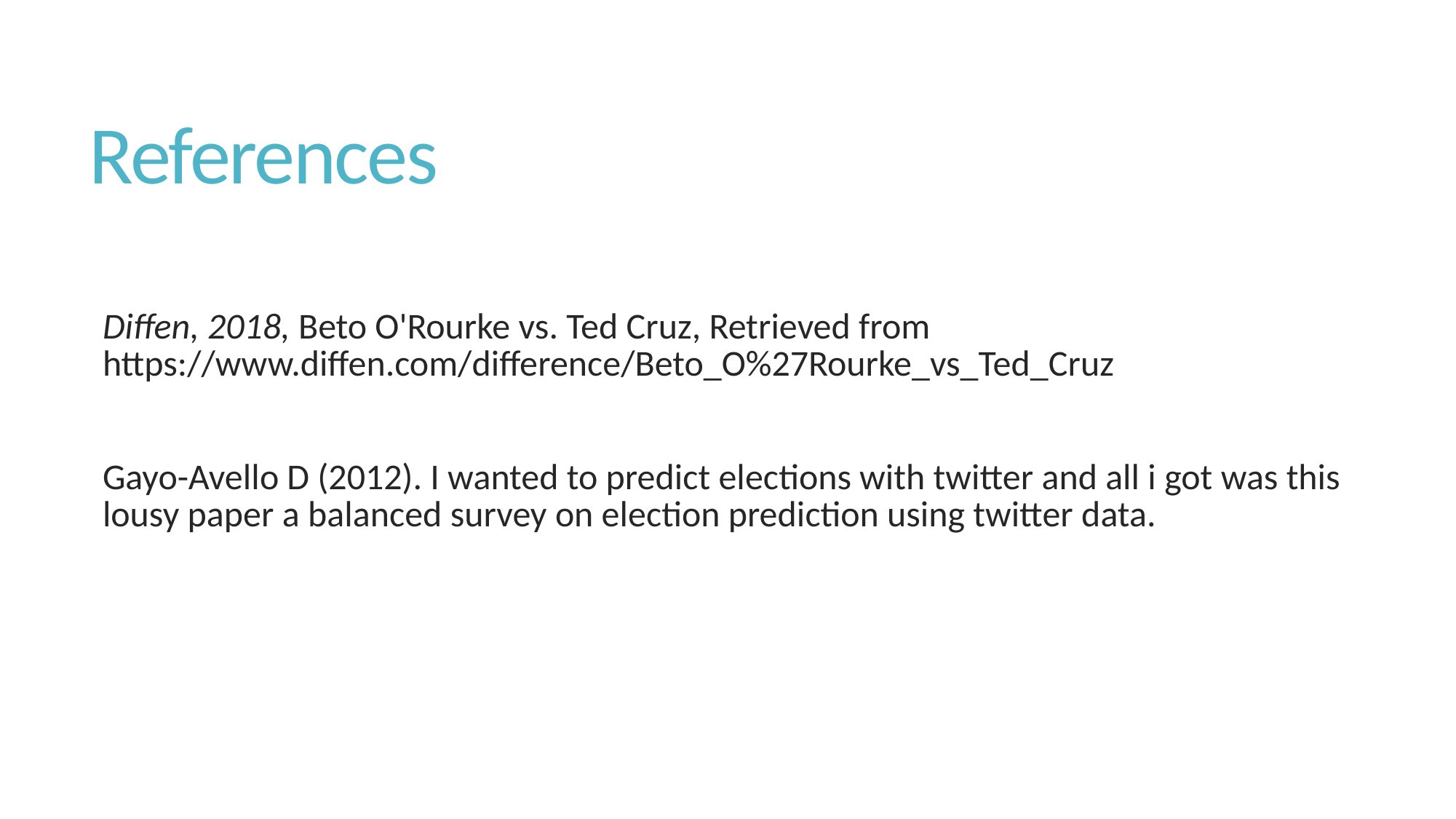

# References

Diffen, 2018, Beto O'Rourke vs. Ted Cruz, Retrieved from https://www.diffen.com/difference/Beto_O%27Rourke_vs_Ted_Cruz

Gayo-Avello D (2012). I wanted to predict elections with twitter and all i got was this lousy paper a balanced survey on election prediction using twitter data.